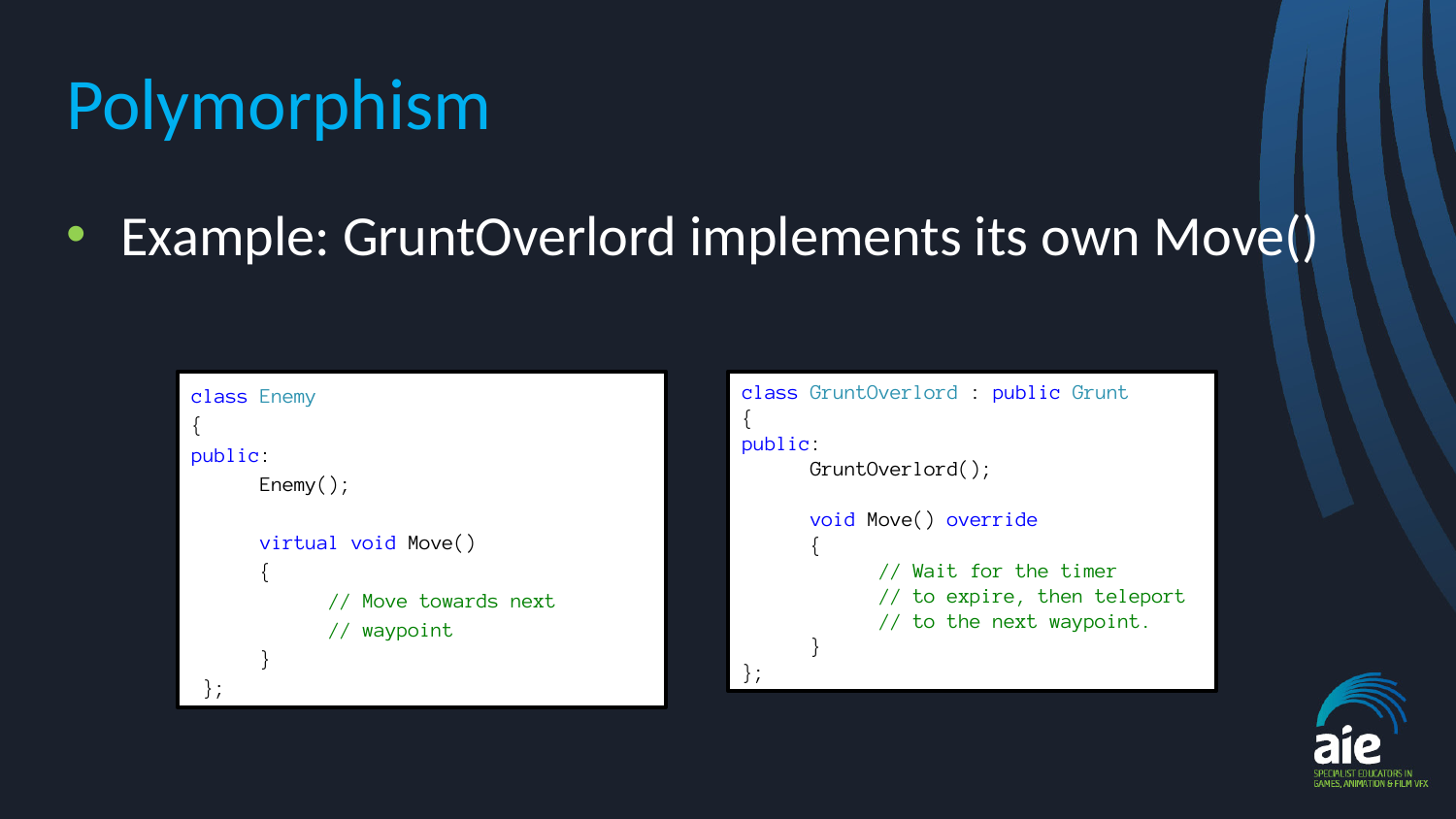

# Polymorphism
Example: GruntOverlord implements its own Move()
class Enemy
{
public:
      Enemy();

      virtual void Move()
      {
            // Move towards next
            // waypoint
      }
 };
class GruntOverlord : public Grunt
{
public:
      GruntOverlord();

      void Move() override
      {
            // Wait for the timer
            // to expire, then teleport
            // to the next waypoint.
      }
};